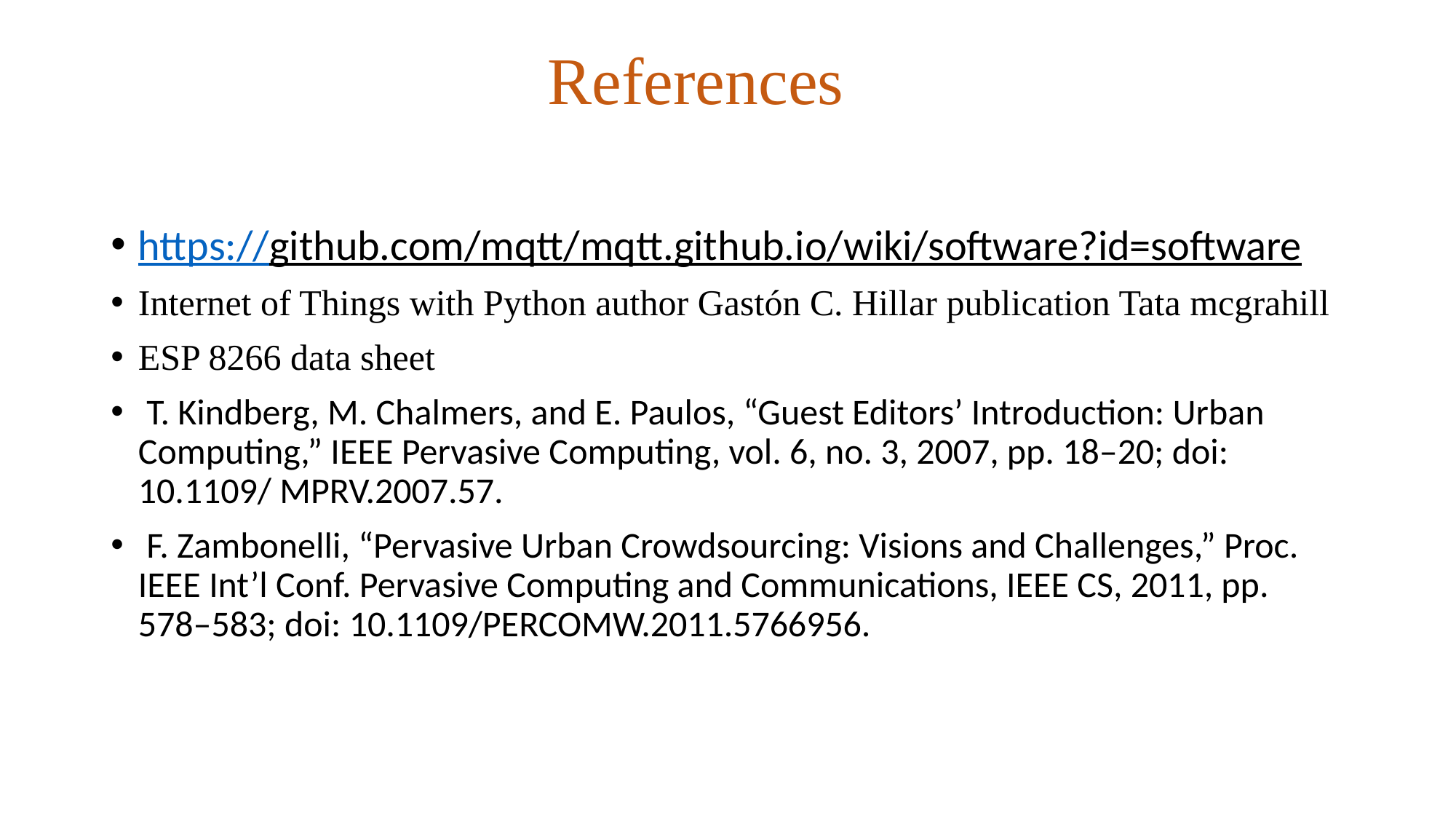

# References
https://github.com/mqtt/mqtt.github.io/wiki/software?id=software
Internet of Things with Python author Gastón C. Hillar publication Tata mcgrahill
ESP 8266 data sheet
 T. Kindberg, M. Chalmers, and E. Paulos, “Guest Editors’ Introduction: Urban Computing,” IEEE Pervasive Computing, vol. 6, no. 3, 2007, pp. 18–20; doi: 10.1109/ MPRV.2007.57.
 F. Zambonelli, “Pervasive Urban Crowdsourcing: Visions and Challenges,” Proc. IEEE Int’l Conf. Pervasive Computing and Communications, IEEE CS, 2011, pp. 578–583; doi: 10.1109/PERCOMW.2011.5766956.